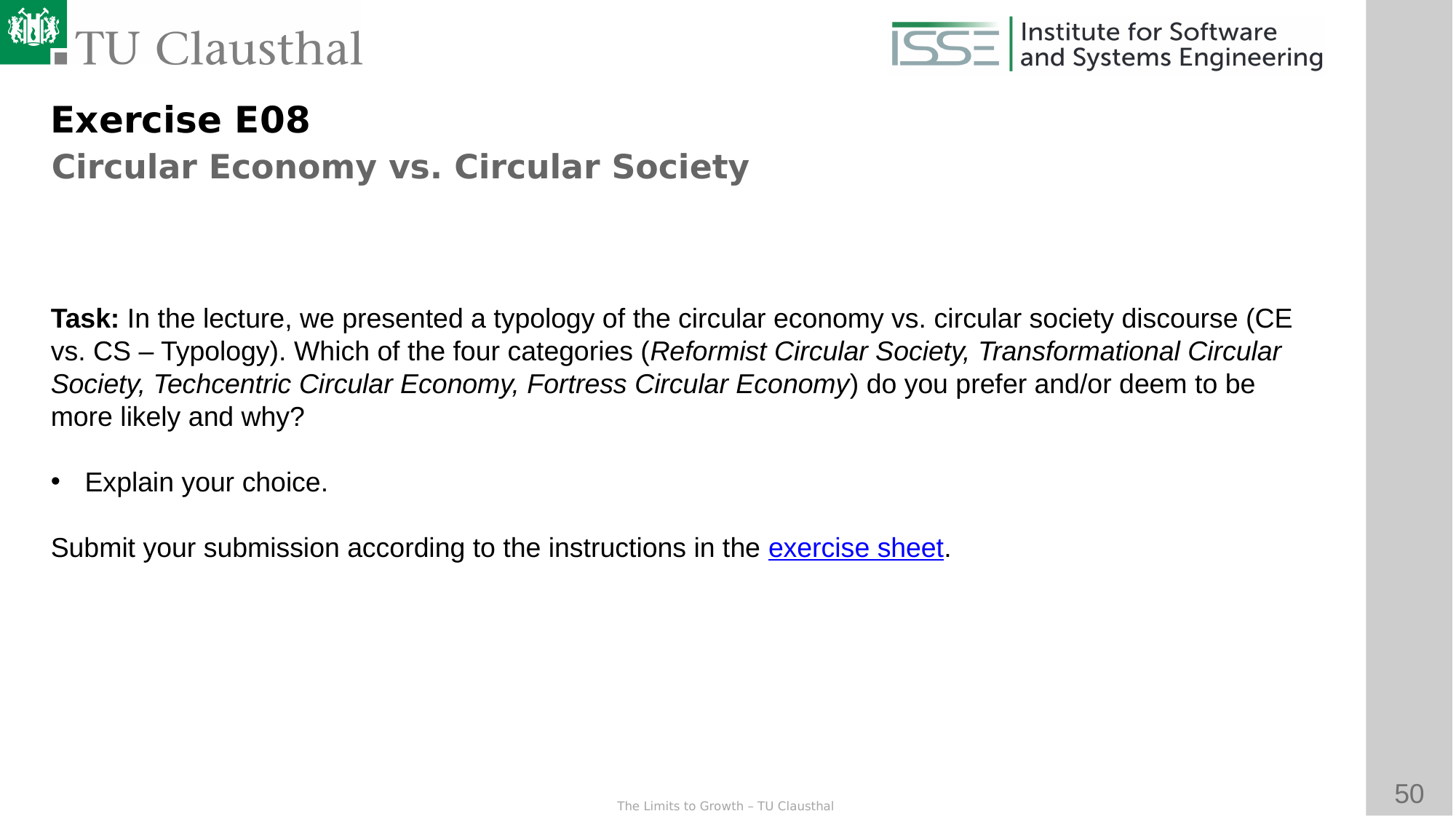

Exercise E08
Circular Economy vs. Circular Society
Task: In the lecture, we presented a typology of the circular economy vs. circular society discourse (CE vs. CS – Typology). Which of the four categories (Reformist Circular Society, Transformational Circular Society, Techcentric Circular Economy, Fortress Circular Economy) do you prefer and/or deem to be more likely and why?

Explain your choice.

Submit your submission according to the instructions in the exercise sheet.